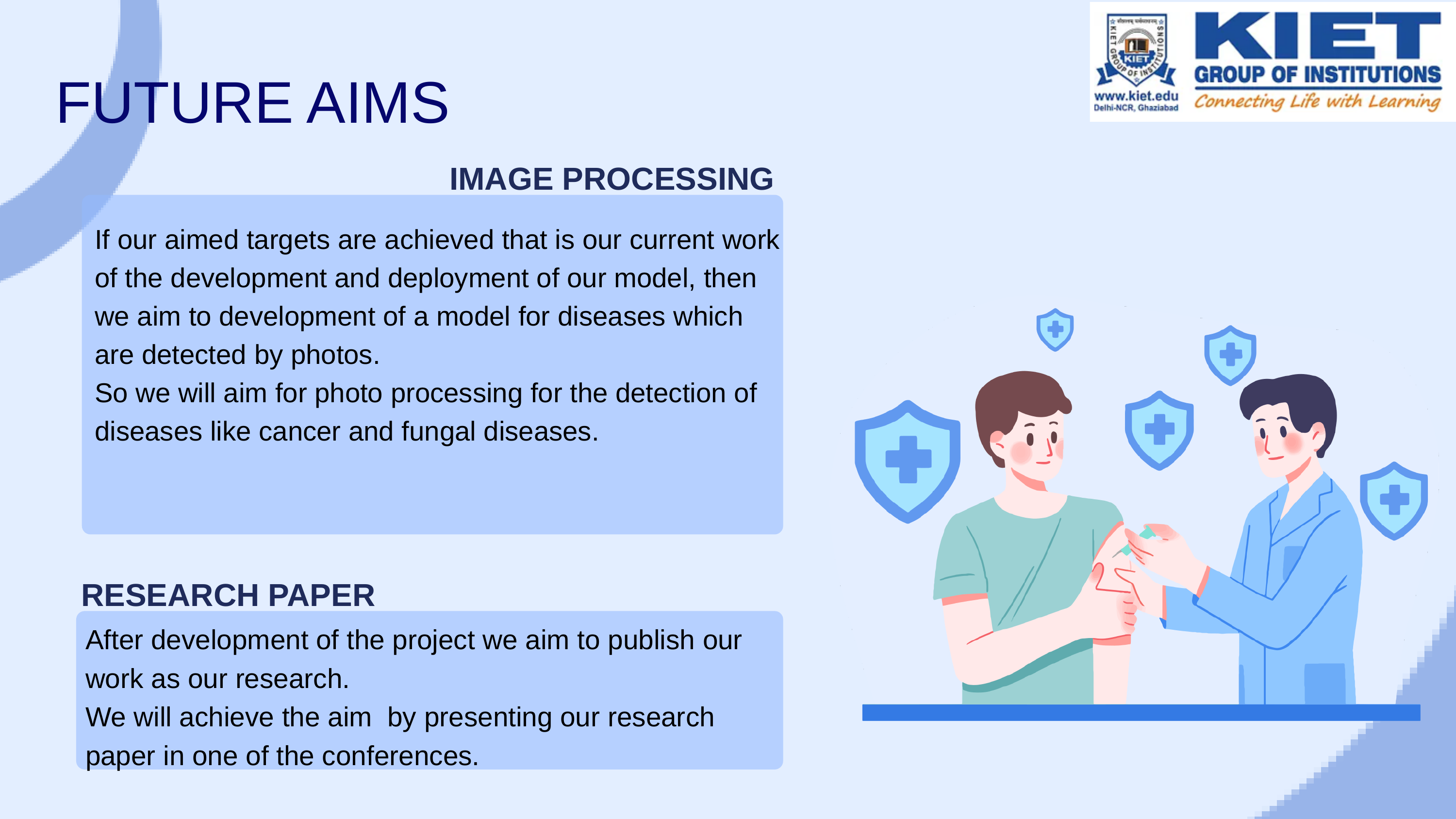

FUTURE AIMS
IMAGE PROCESSING

If our aimed targets are achieved that is our current work of the development and deployment of our model, then we aim to development of a model for diseases which are detected by photos.
So we will aim for photo processing for the detection of diseases like cancer and fungal diseases.

RESEARCH PAPER

After development of the project we aim to publish our work as our research.
We will achieve the aim  by presenting our research paper in one of the conferences.